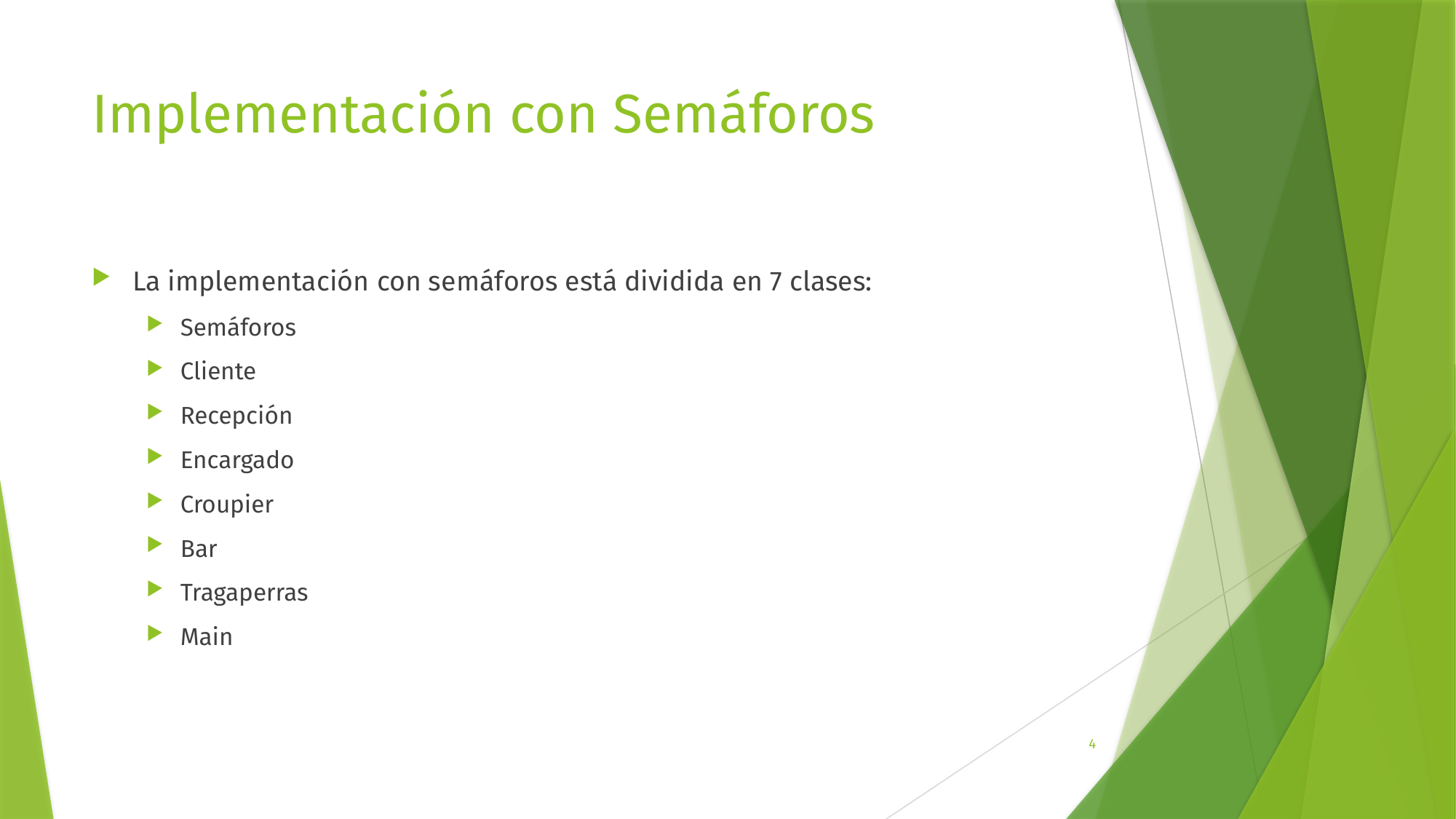

# Implementación con Semáforos
La implementación con semáforos está dividida en 7 clases:
Semáforos
Cliente
Recepción
Encargado
Croupier
Bar
Tragaperras
Main
4